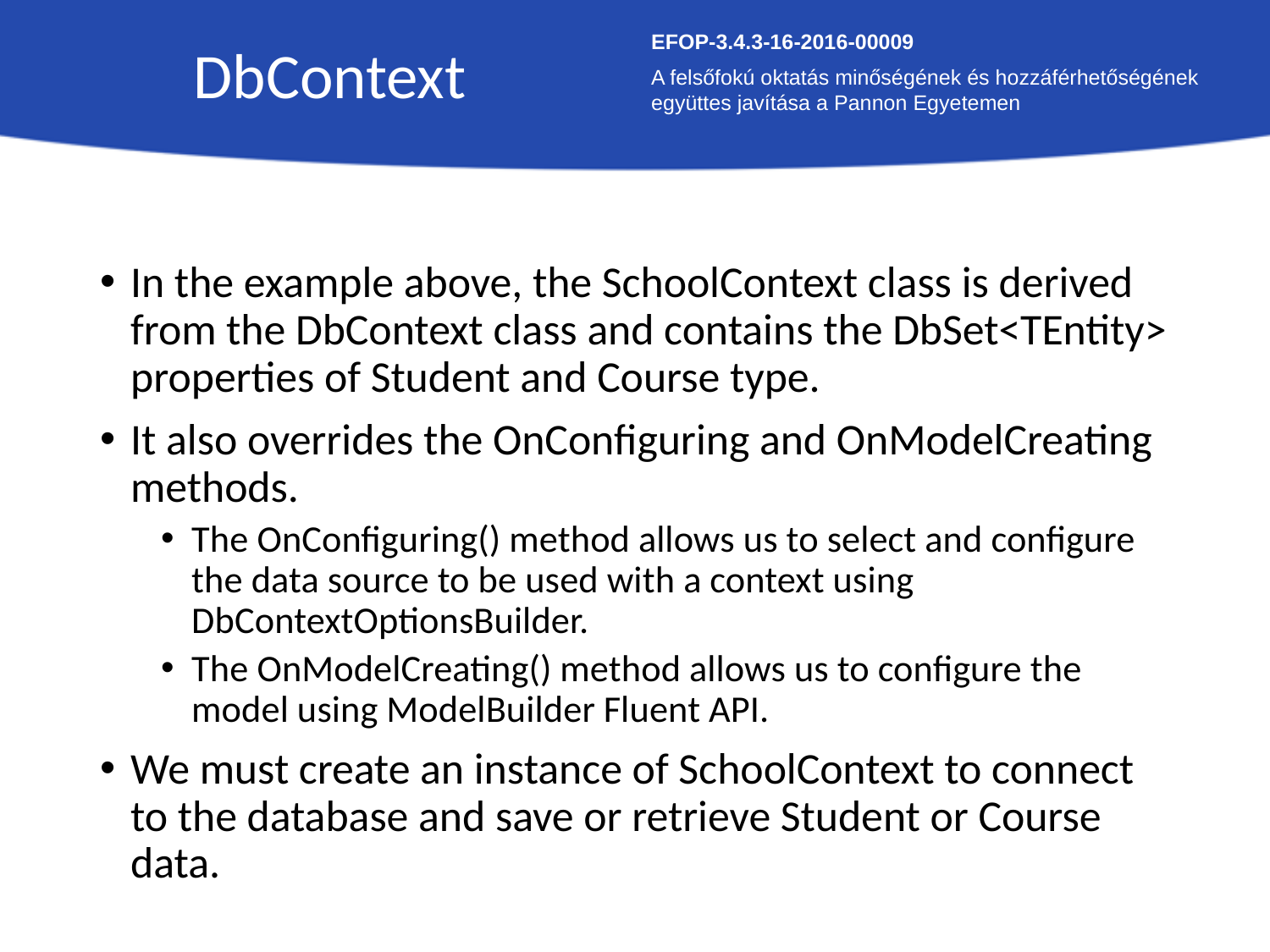

DbContext
EFOP-3.4.3-16-2016-00009
A felsőfokú oktatás minőségének és hozzáférhetőségének együttes javítása a Pannon Egyetemen
In the example above, the SchoolContext class is derived from the DbContext class and contains the DbSet<TEntity> properties of Student and Course type.
It also overrides the OnConfiguring and OnModelCreating methods.
The OnConfiguring() method allows us to select and configure the data source to be used with a context using DbContextOptionsBuilder.
The OnModelCreating() method allows us to configure the model using ModelBuilder Fluent API.
We must create an instance of SchoolContext to connect to the database and save or retrieve Student or Course data.